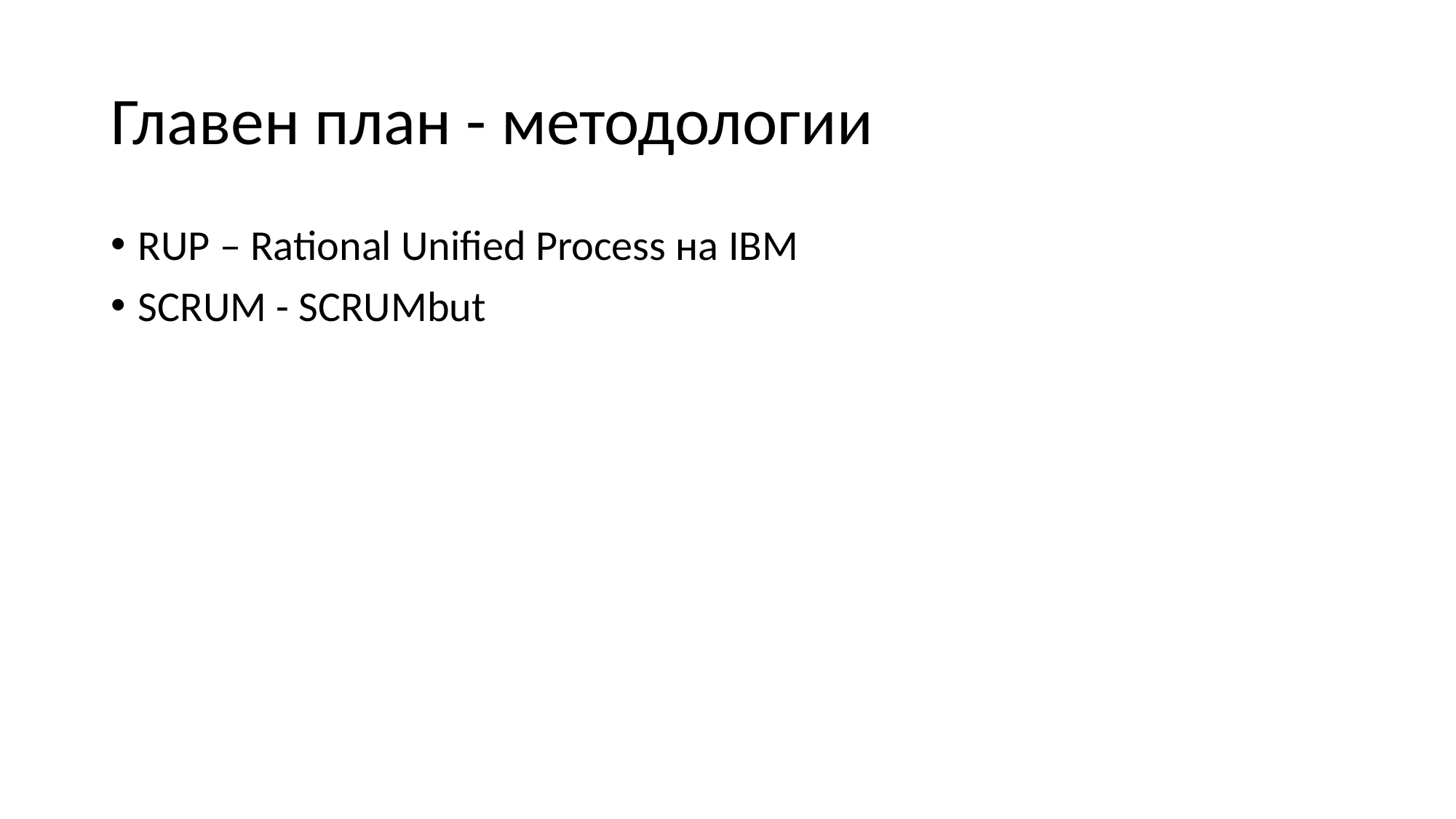

# Главен план - методологии
RUP – Rational Unified Process на IBM
SCRUM - SCRUMbut